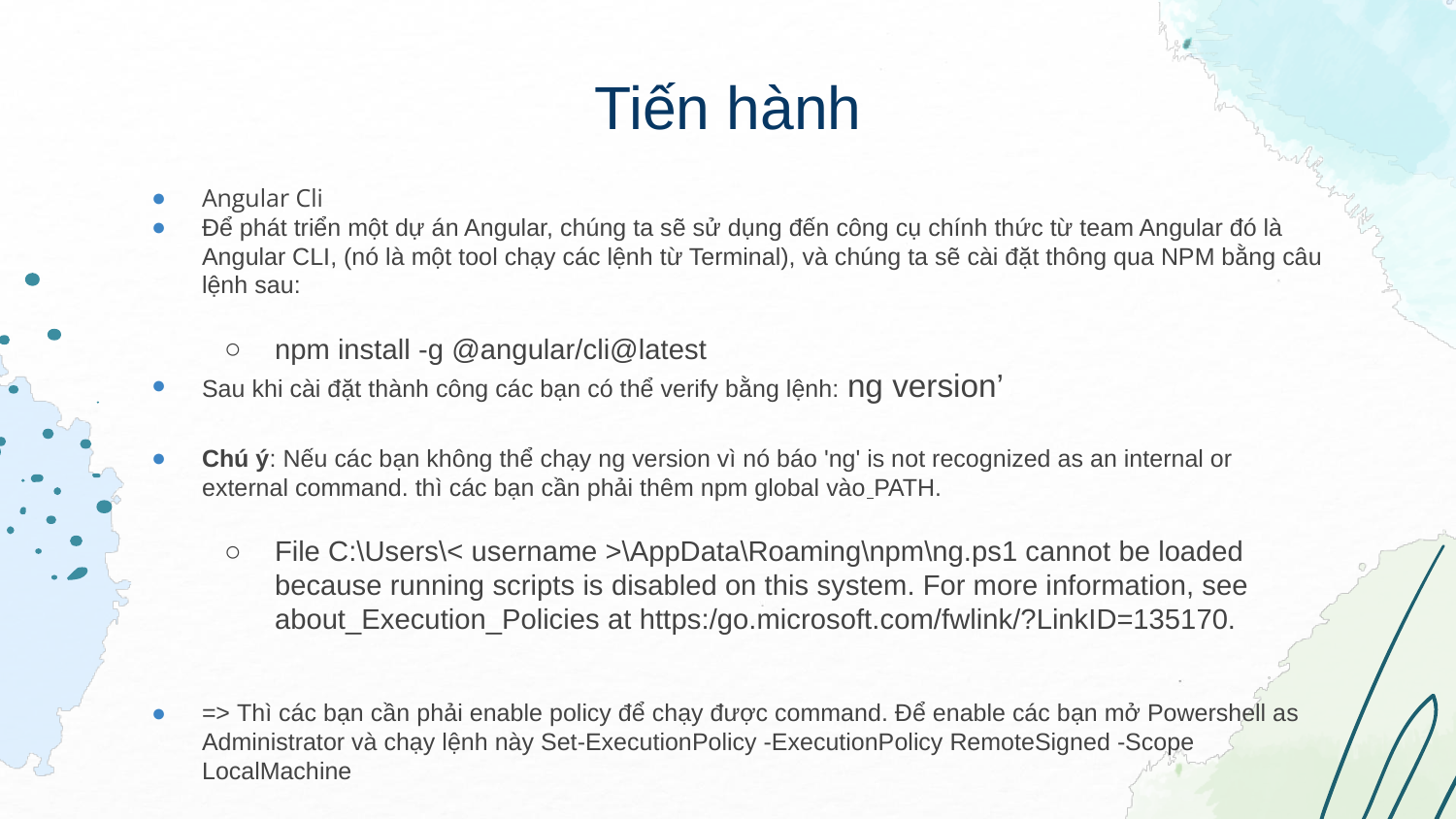

# Tiến hành
Angular Cli
Để phát triển một dự án Angular, chúng ta sẽ sử dụng đến công cụ chính thức từ team Angular đó là Angular CLI, (nó là một tool chạy các lệnh từ Terminal), và chúng ta sẽ cài đặt thông qua NPM bằng câu lệnh sau:
npm install -g @angular/cli@latest
Sau khi cài đặt thành công các bạn có thể verify bằng lệnh: ng version’

Chú ý: Nếu các bạn không thể chạy ng version vì nó báo 'ng' is not recognized as an internal or external command. thì các bạn cần phải thêm npm global vào PATH.
File C:\Users\< username >\AppData\Roaming\npm\ng.ps1 cannot be loaded because running scripts is disabled on this system. For more information, see about_Execution_Policies at https:/go.microsoft.com/fwlink/?LinkID=135170.

=> Thì các bạn cần phải enable policy để chạy được command. Để enable các bạn mở Powershell as Administrator và chạy lệnh này Set-ExecutionPolicy -ExecutionPolicy RemoteSigned -Scope LocalMachine